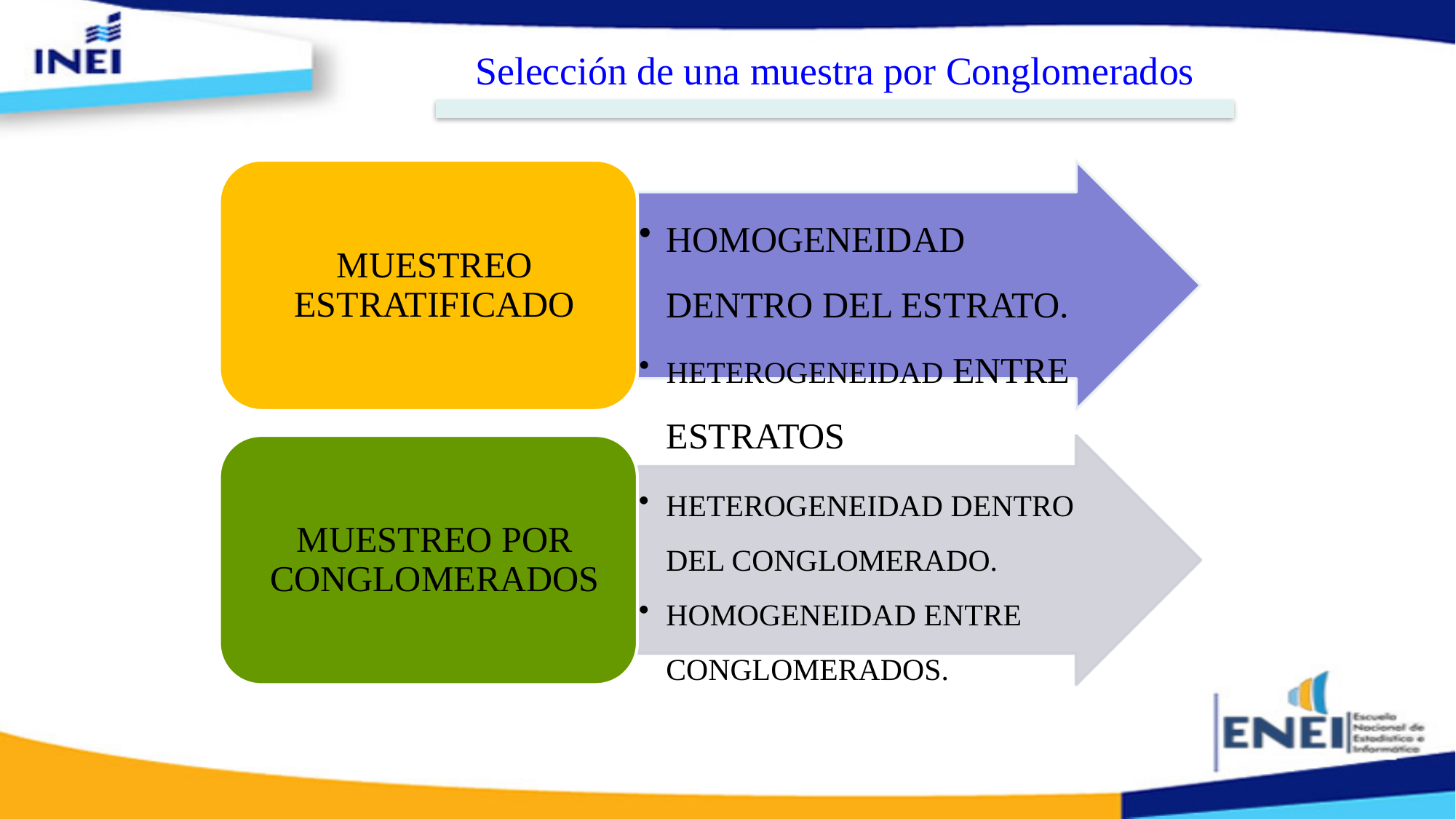

Selección de una muestra por Conglomerados
HOMOGENEIDAD DENTRO DEL ESTRATO.
HETEROGENEIDAD ENTRE ESTRATOS
MUESTREO ESTRATIFICADO
HETEROGENEIDAD DENTRO DEL CONGLOMERADO.
HOMOGENEIDAD ENTRE CONGLOMERADOS.
MUESTREO POR CONGLOMERADOS